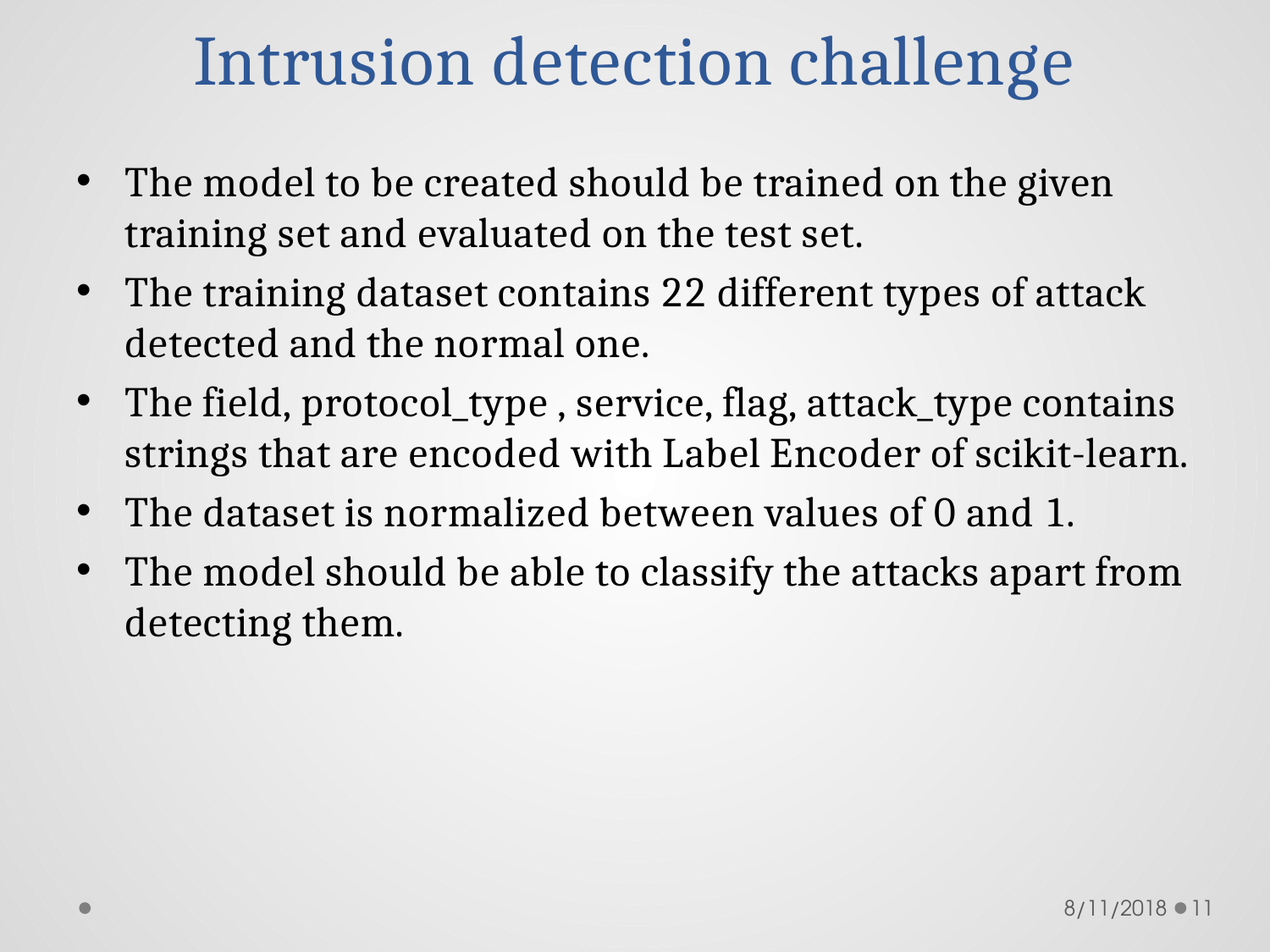

# Intrusion detection challenge
The model to be created should be trained on the given training set and evaluated on the test set.
The training dataset contains 22 different types of attack detected and the normal one.
The field, protocol_type , service, flag, attack_type contains strings that are encoded with Label Encoder of scikit-learn.
The dataset is normalized between values of 0 and 1.
The model should be able to classify the attacks apart from detecting them.

8/11/2018
11